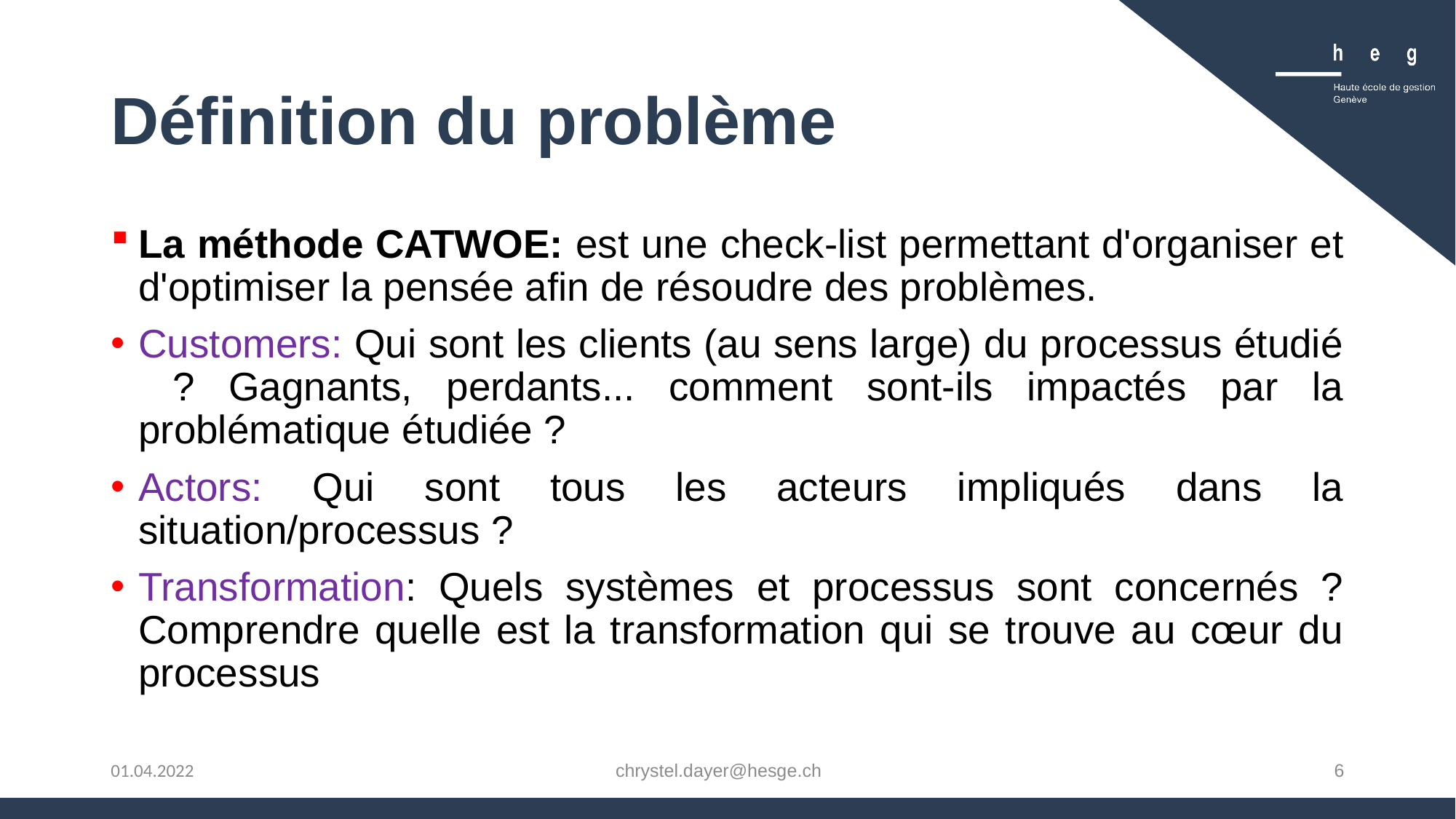

# Définition du problème
La méthode CATWOE: est une check-list permettant d'organiser et d'optimiser la pensée afin de résoudre des problèmes.
Customers: Qui sont les clients (au sens large) du processus étudié  ? Gagnants, perdants... comment sont-ils impactés par la problématique étudiée ?
Actors: Qui sont tous les acteurs impliqués dans la situation/processus ?
Transformation: Quels systèmes et processus sont concernés ? Comprendre quelle est la transformation qui se trouve au cœur du processus

chrystel.dayer@hesge.ch
6